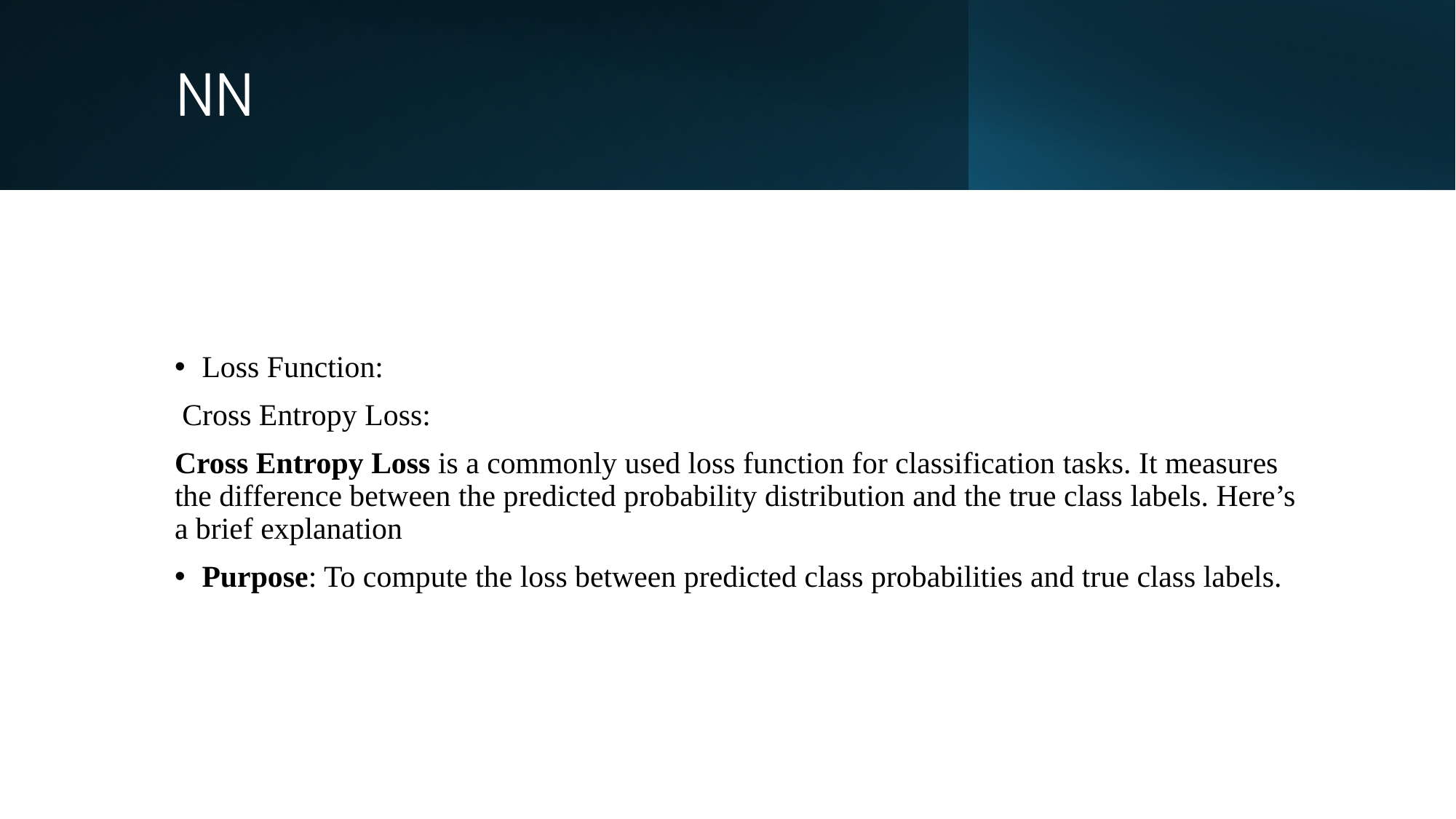

# NN
Loss Function:
 Cross Entropy Loss:
Cross Entropy Loss is a commonly used loss function for classification tasks. It measures the difference between the predicted probability distribution and the true class labels. Here’s a brief explanation
Purpose: To compute the loss between predicted class probabilities and true class labels.